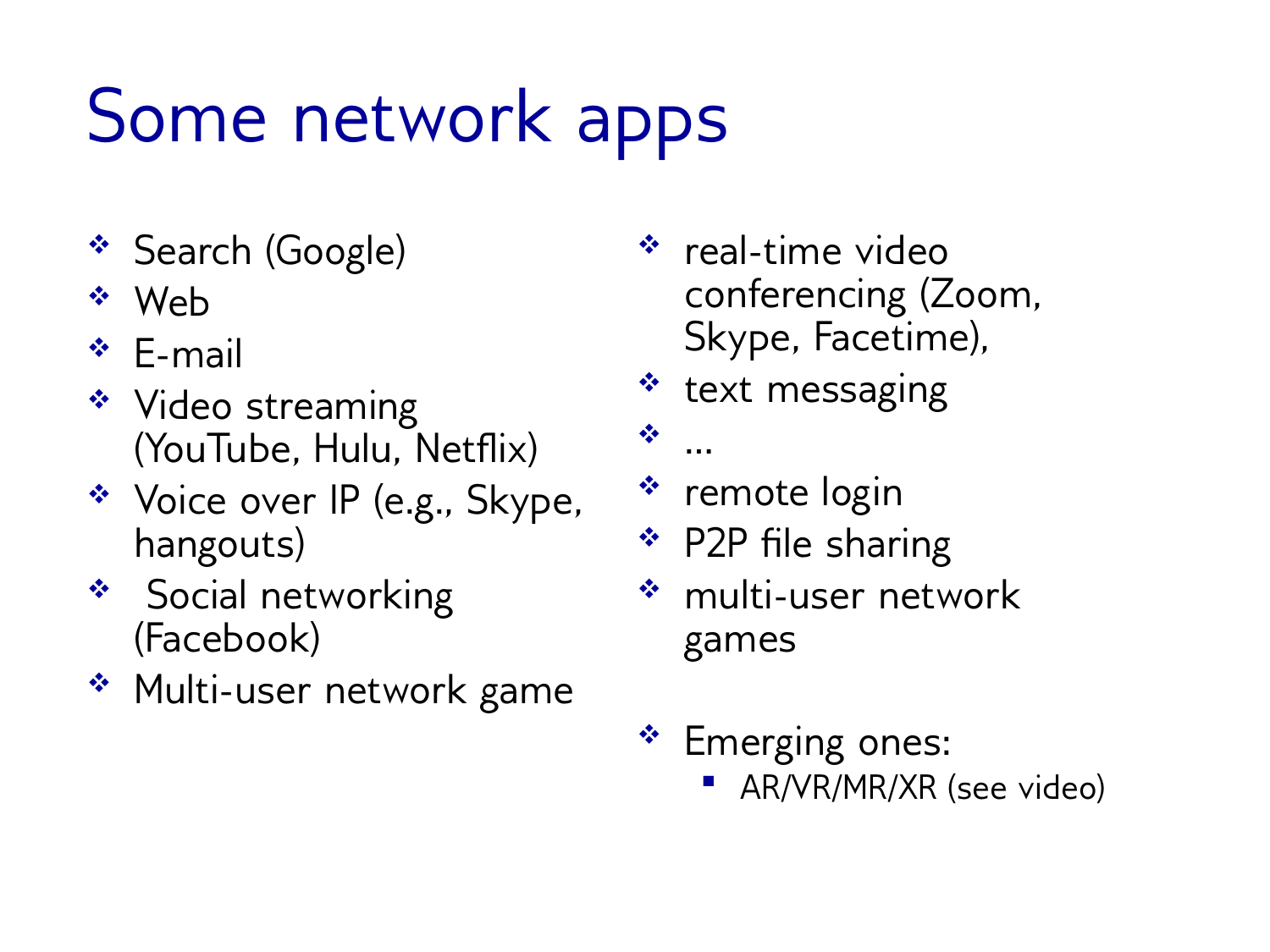

# Some network apps
Search (Google)
Web
E-mail
Video streaming (YouTube, Hulu, Netflix)
Voice over IP (e.g., Skype, hangouts)
 Social networking (Facebook)
Multi-user network game

real-time video conferencing (Zoom, Skype, Facetime),
text messaging
…
remote login
P2P file sharing
multi-user network games

Emerging ones:
AR/VR/MR/XR (see video)